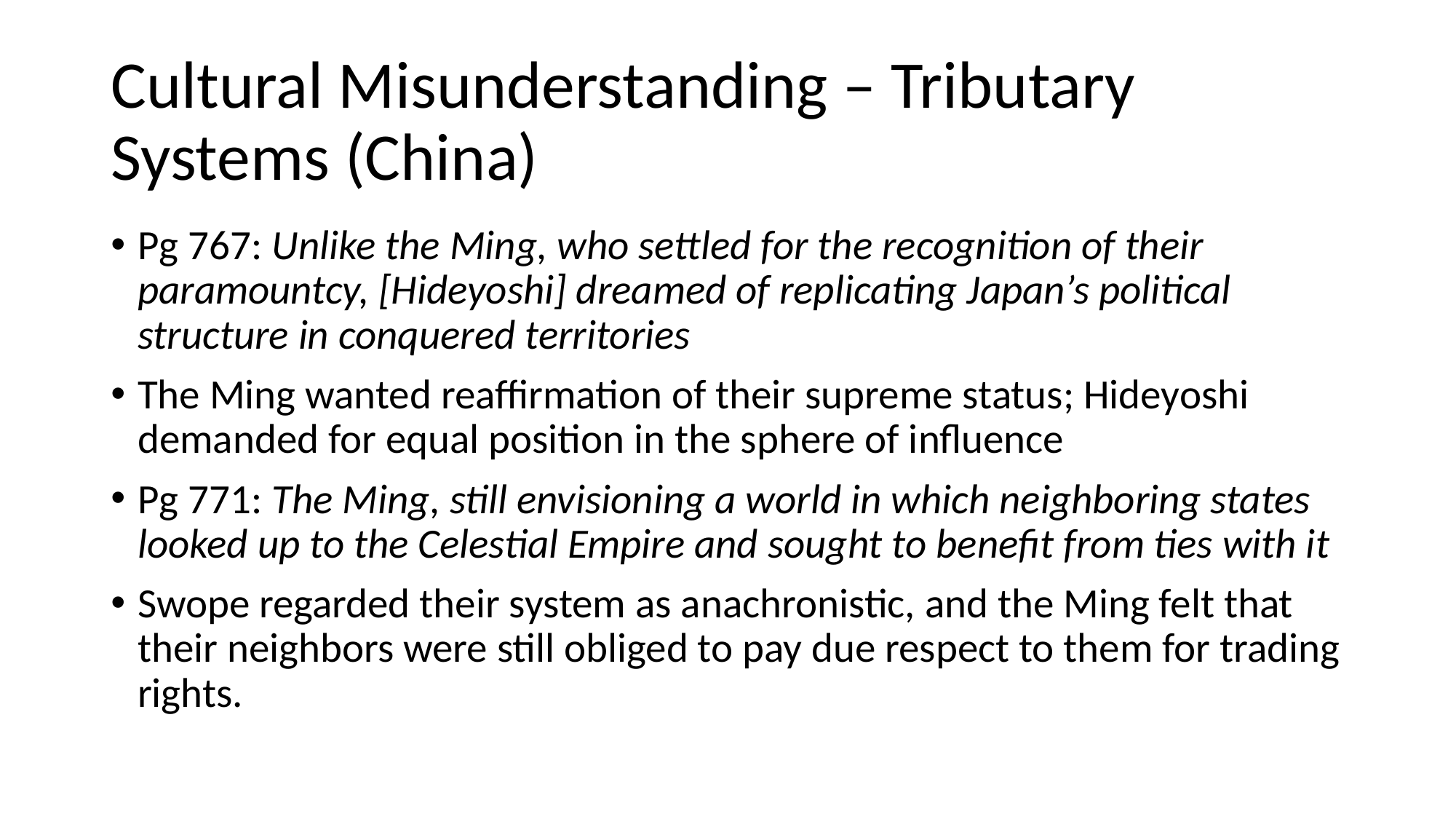

# Cultural Misunderstanding – Tributary Systems (China)
Pg 767: Unlike the Ming, who settled for the recognition of their paramountcy, [Hideyoshi] dreamed of replicating Japan’s political structure in conquered territories
The Ming wanted reaffirmation of their supreme status; Hideyoshi demanded for equal position in the sphere of influence
Pg 771: The Ming, still envisioning a world in which neighboring states looked up to the Celestial Empire and sought to benefit from ties with it
Swope regarded their system as anachronistic, and the Ming felt that their neighbors were still obliged to pay due respect to them for trading rights.